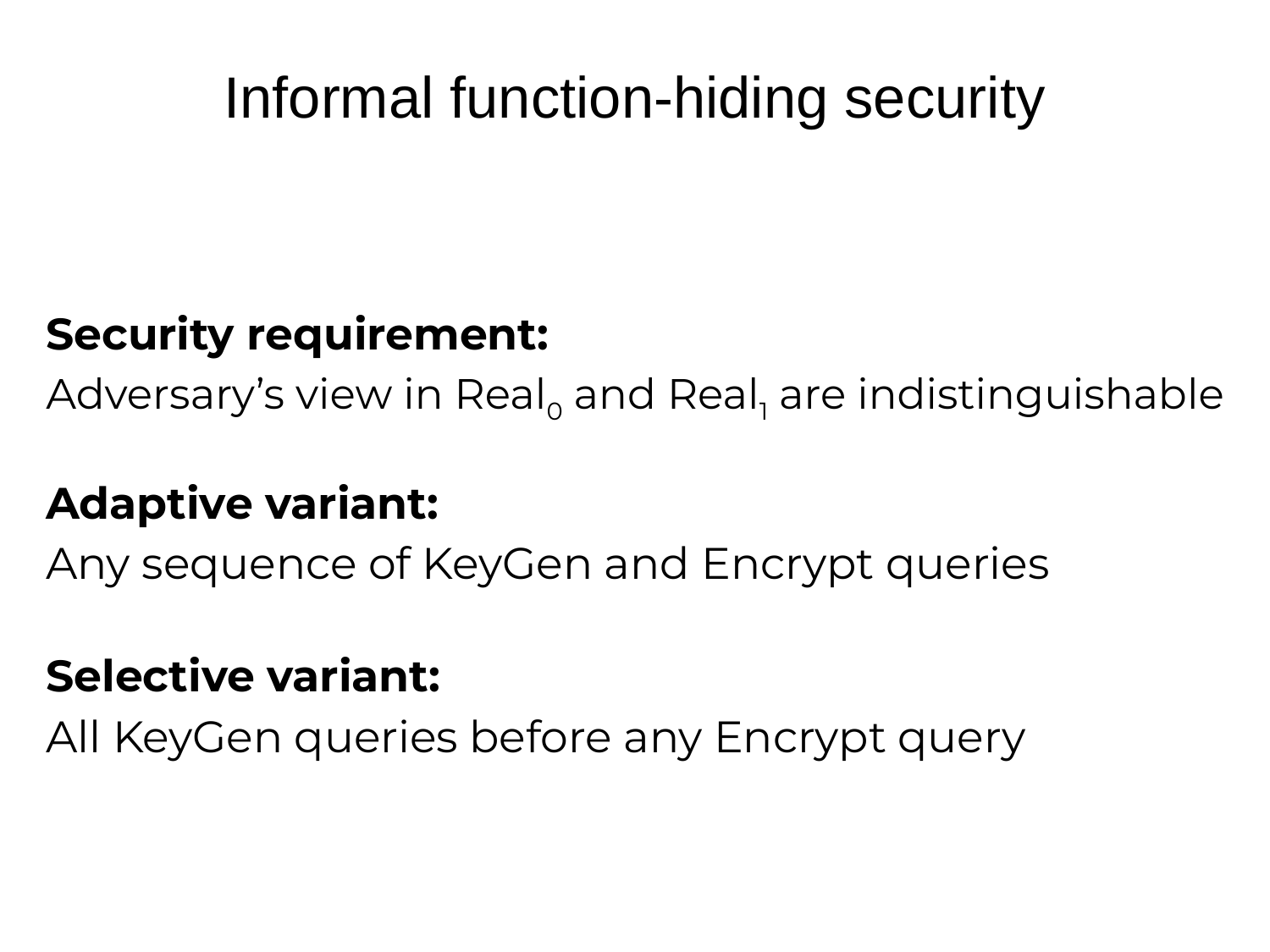

# Informal function-hiding security
Security requirement:
Adversary’s view in Real0 and Real1 are indistinguishable

Adaptive variant:
Any sequence of KeyGen and Encrypt queries

Selective variant:
All KeyGen queries before any Encrypt query